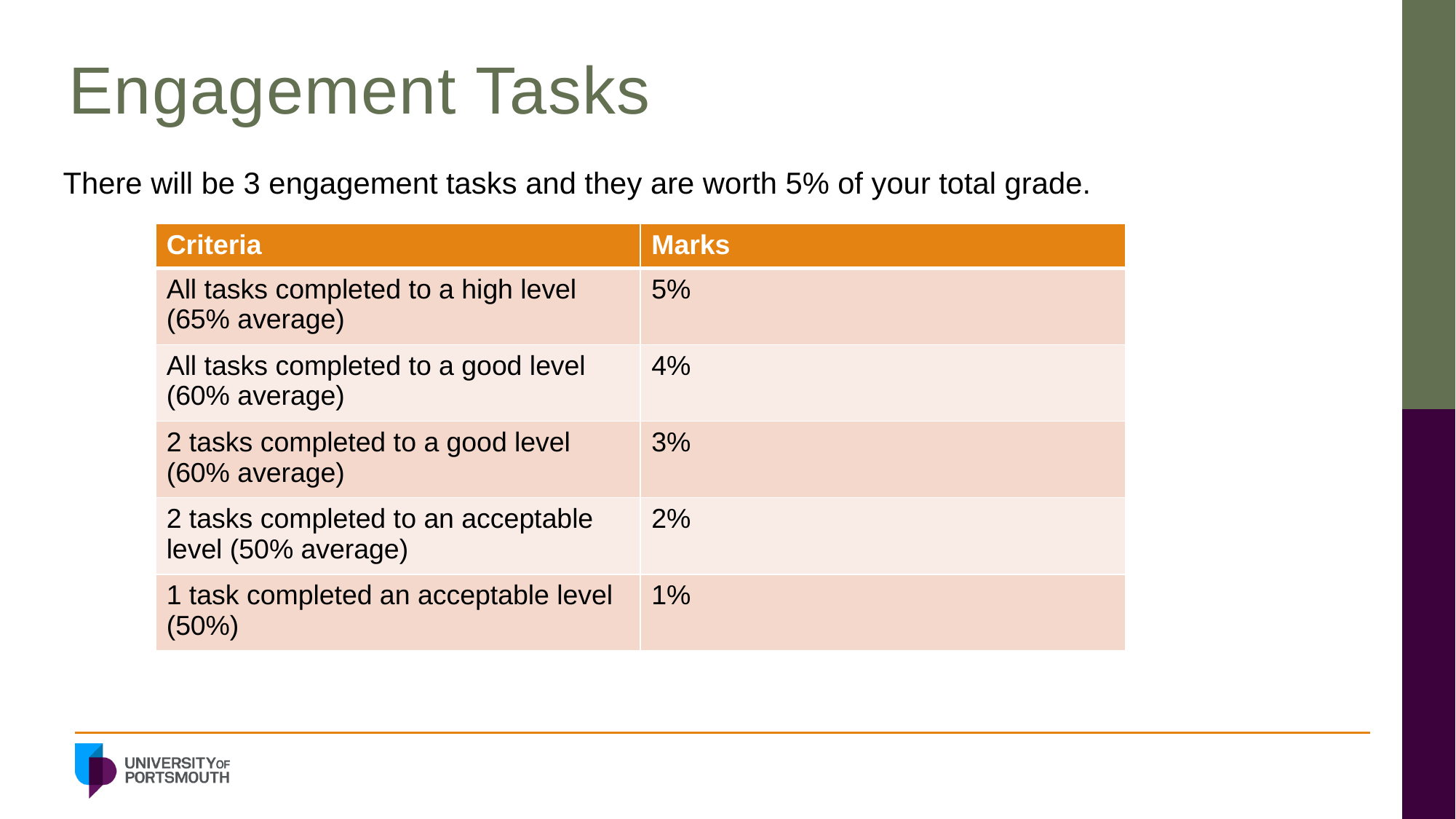

# Engagement Tasks
There will be 3 engagement tasks and they are worth 5% of your total grade.

| Criteria | Marks |
| --- | --- |
| All tasks completed to a high level (65% average) | 5% |
| All tasks completed to a good level (60% average) | 4% |
| 2 tasks completed to a good level (60% average) | 3% |
| 2 tasks completed to an acceptable level (50% average) | 2% |
| 1 task completed an acceptable level (50%) | 1% |